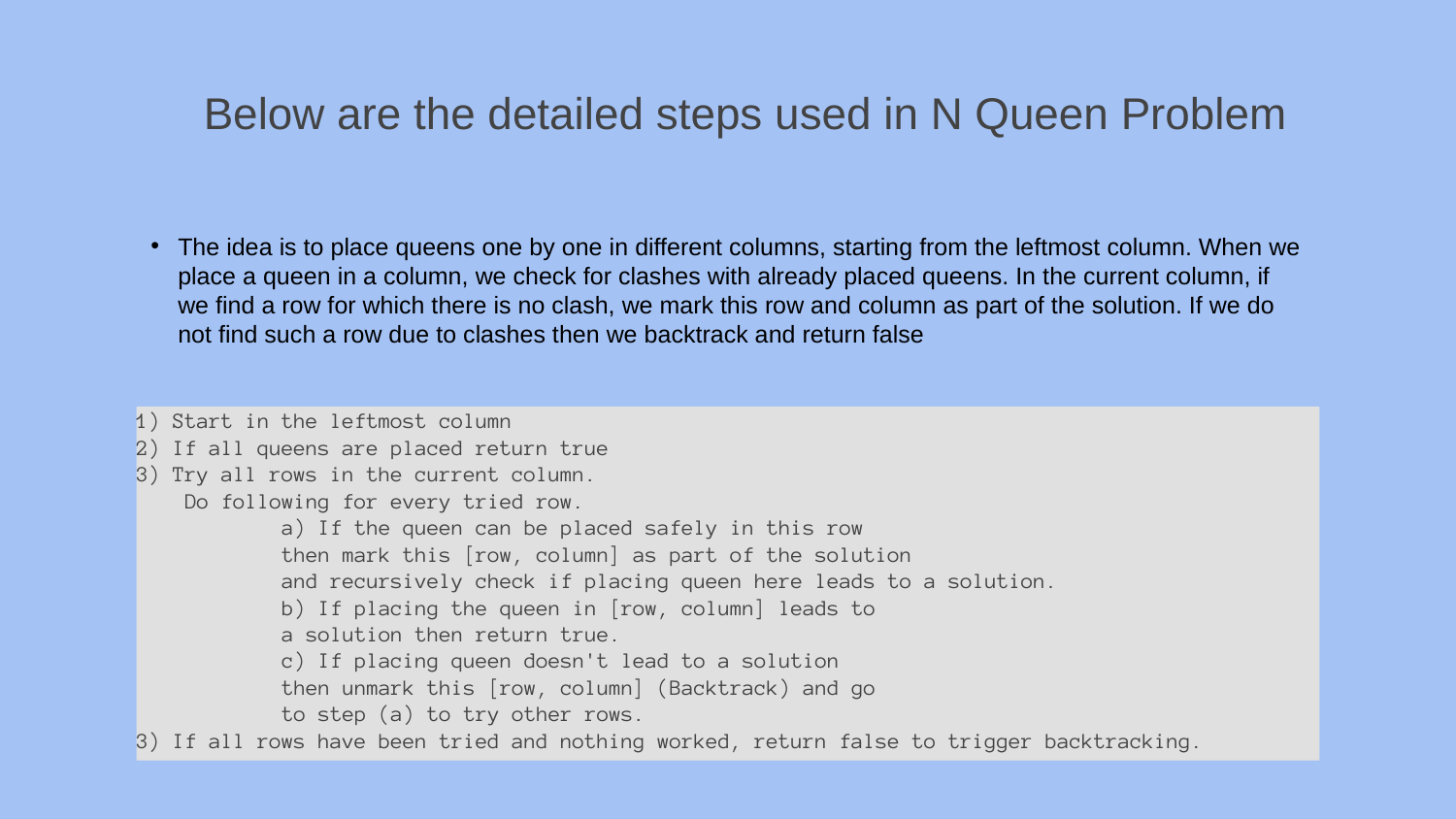

# Below are the detailed steps used in N Queen Problem
The idea is to place queens one by one in different columns, starting from the leftmost column. When we place a queen in a column, we check for clashes with already placed queens. In the current column, if we find a row for which there is no clash, we mark this row and column as part of the solution. If we do not find such a row due to clashes then we backtrack and return false

Start in the leftmost column
2) If all queens are placed return true
3) Try all rows in the current column.
    Do following for every tried row.
	a) If the queen can be placed safely in this row
	then mark this [row, column] as part of the solution
	and recursively check if placing queen here leads to a solution.
	b) If placing the queen in [row, column] leads to
	a solution then return true.
	c) If placing queen doesn't lead to a solution
	then unmark this [row, column] (Backtrack) and go
	to step (a) to try other rows.
3) If all rows have been tried and nothing worked, return false to trigger backtracking.